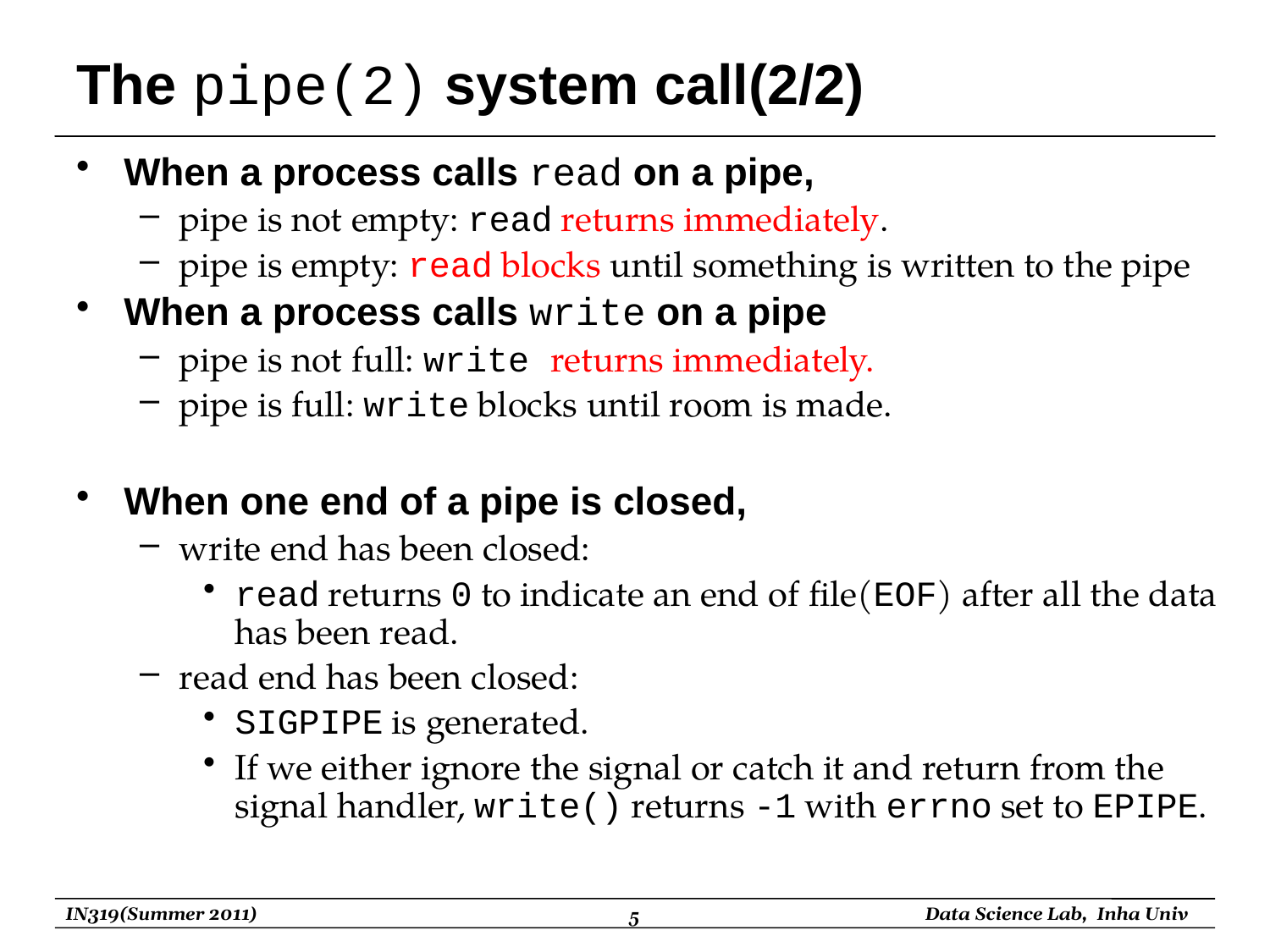

# The pipe(2) system call(2/2)
When a process calls read on a pipe,
pipe is not empty: read returns immediately.
pipe is empty: read blocks until something is written to the pipe
When a process calls write on a pipe
pipe is not full: write returns immediately.
pipe is full: write blocks until room is made.

When one end of a pipe is closed,
write end has been closed:
read returns 0 to indicate an end of file(EOF) after all the data has been read.
read end has been closed:
SIGPIPE is generated.
If we either ignore the signal or catch it and return from the signal handler, write() returns -1 with errno set to EPIPE.
5